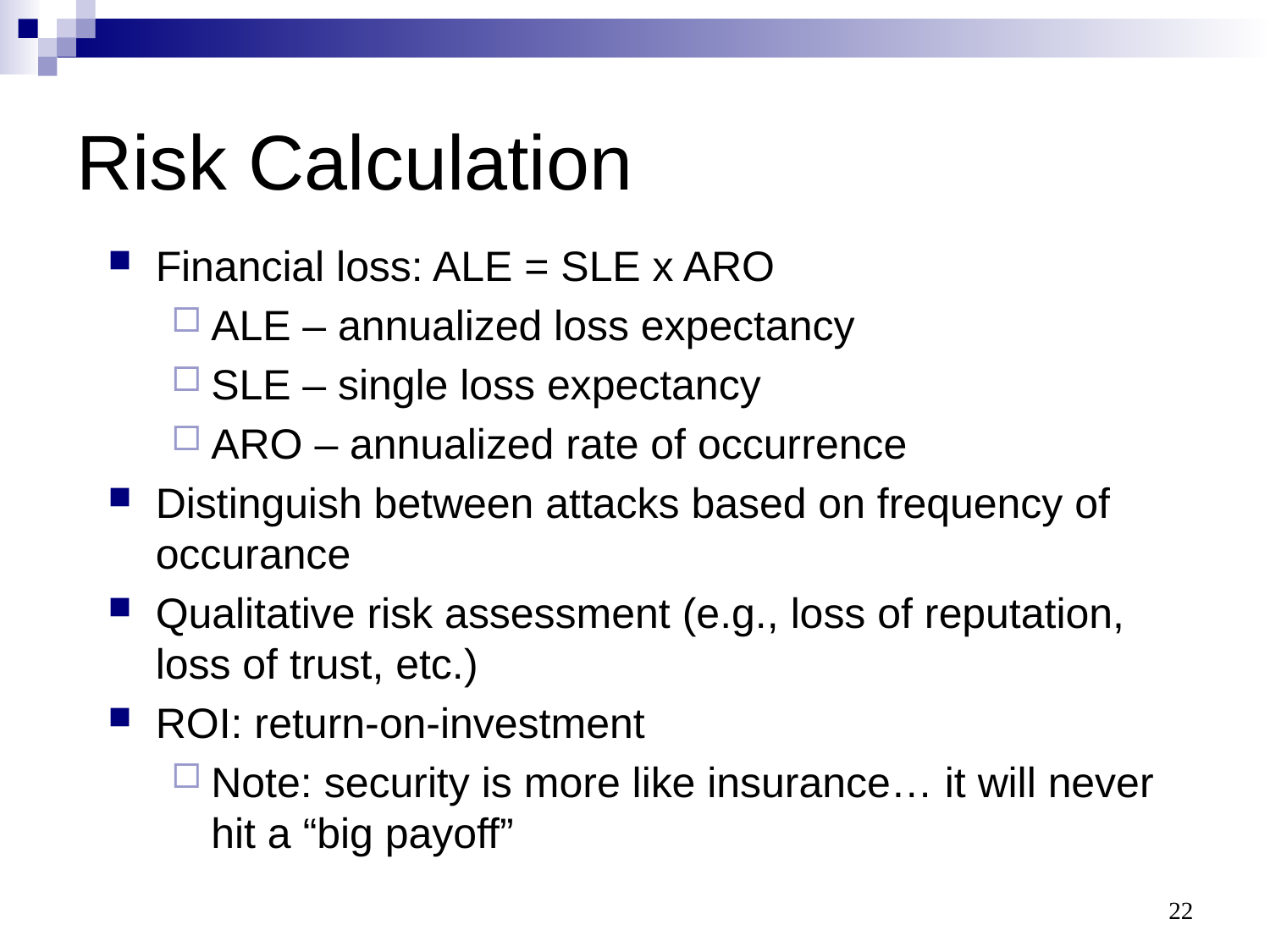

# Risk Calculation
Financial loss: ALE = SLE x ARO
ALE – annualized loss expectancy
SLE – single loss expectancy
ARO – annualized rate of occurrence
Distinguish between attacks based on frequency of occurance
Qualitative risk assessment (e.g., loss of reputation, loss of trust, etc.)
ROI: return-on-investment
Note: security is more like insurance… it will never hit a “big payoff”
22